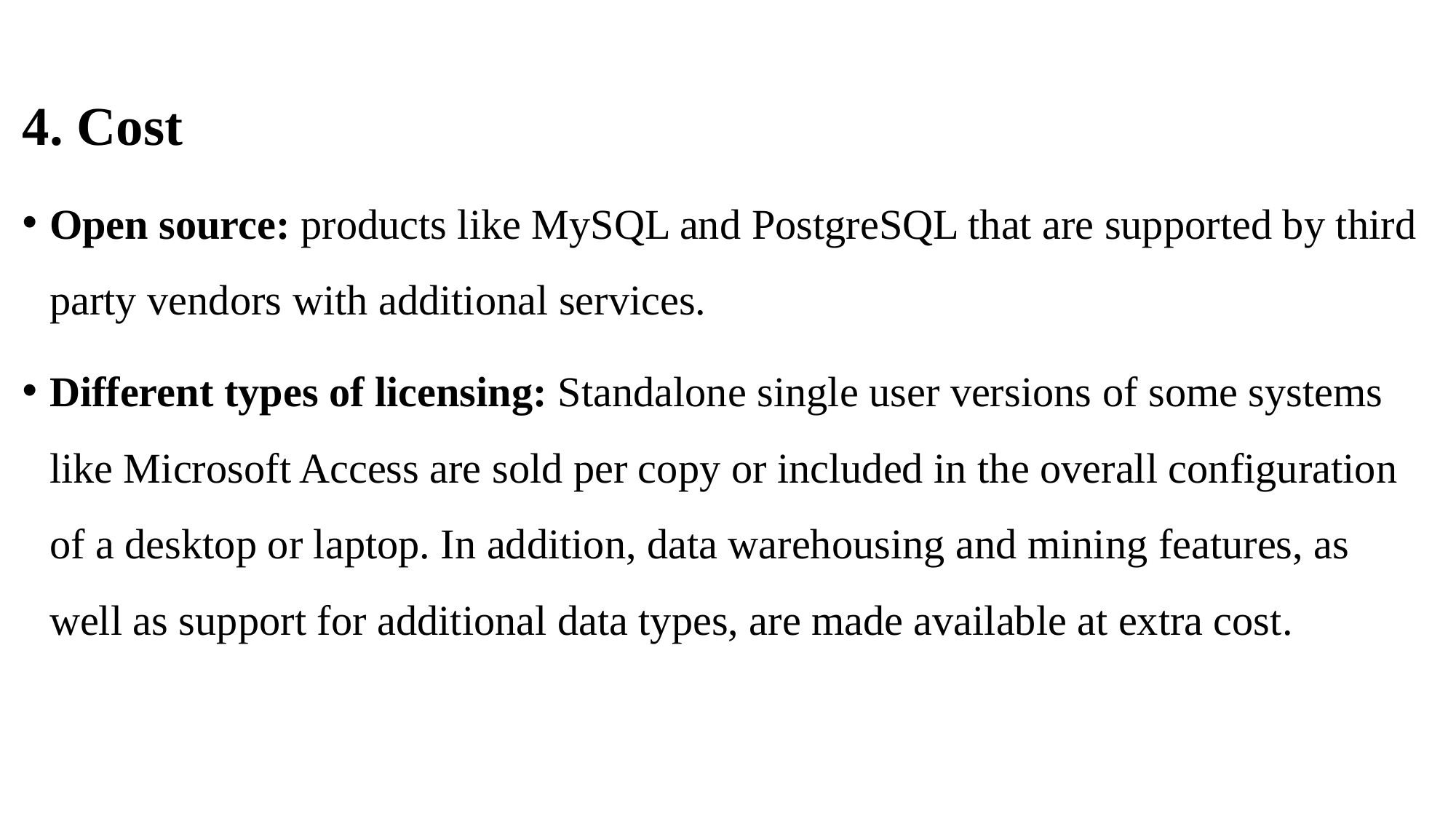

4. Cost
Open source: products like MySQL and PostgreSQL that are supported by third party vendors with additional services.
Different types of licensing: Standalone single user versions of some systems like Microsoft Access are sold per copy or included in the overall configuration of a desktop or laptop. In addition, data warehousing and mining features, as well as support for additional data types, are made available at extra cost.